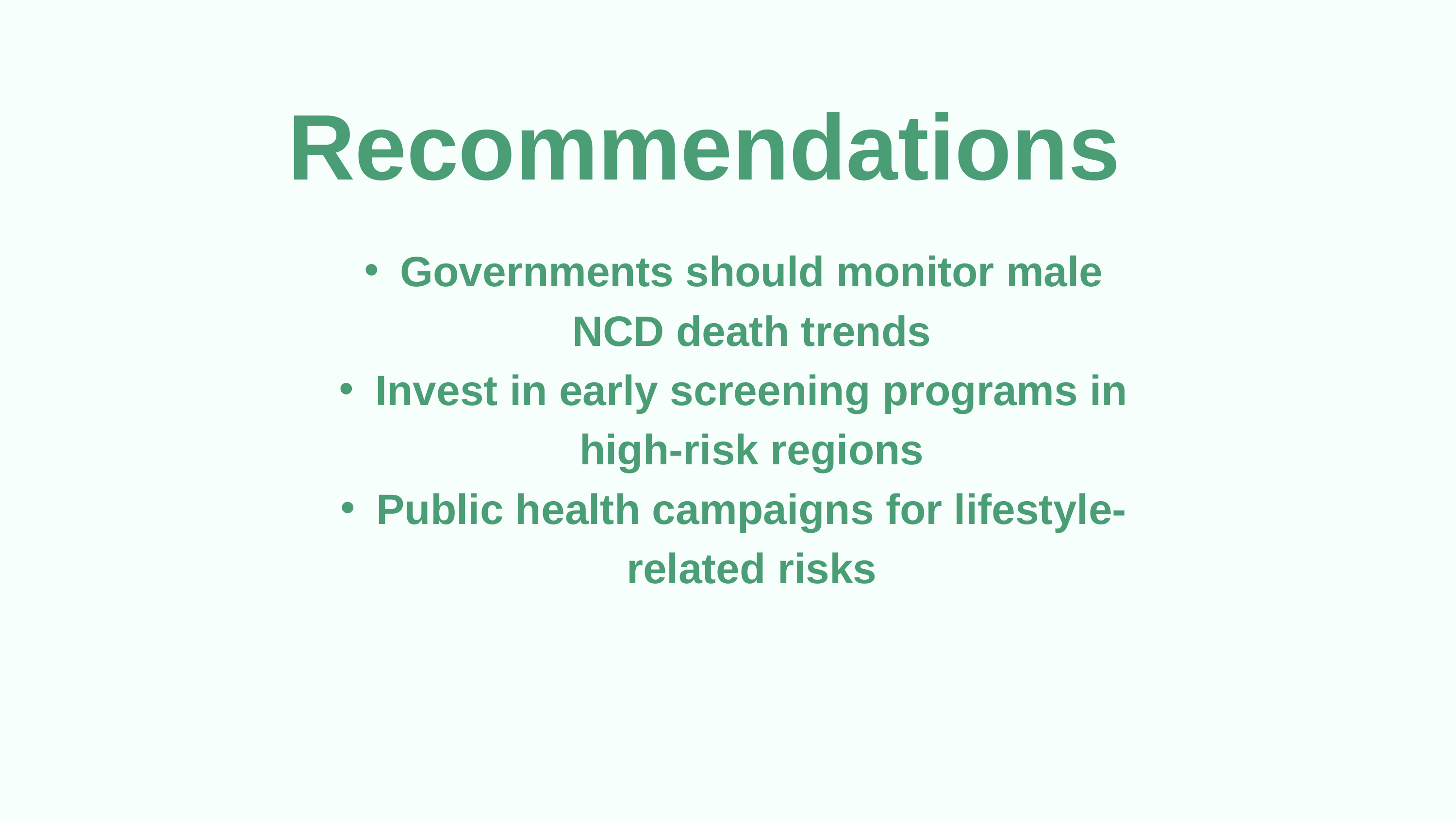

Recommendations
Governments should monitor male NCD death trends
Invest in early screening programs in high-risk regions
Public health campaigns for lifestyle-related risks